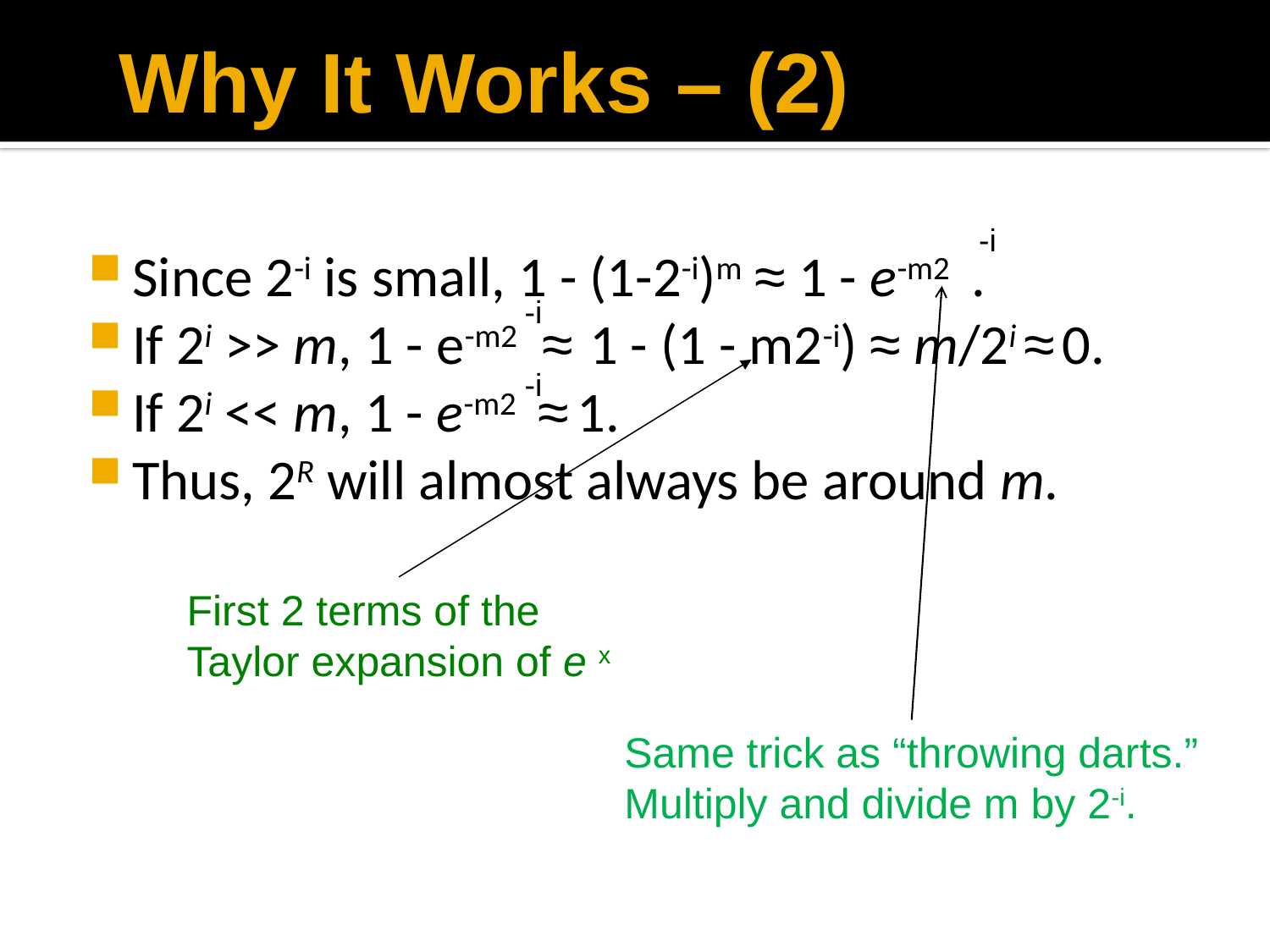

# Why It Works – (2)
-i
Since 2-i is small, 1 - (1-2-i)m ≈ 1 - e-m2   .
If 2i >> m, 1 - e-m2  ≈ 1 - (1 - m2-i) ≈ m/2i ≈ 0.
If 2i << m, 1 - e-m2   ≈ 1.
Thus, 2R will almost always be around m.
-i
Same trick as “throwing darts.”
Multiply and divide m by 2-i.
-i

First 2 terms of the
Taylor expansion of e x
27